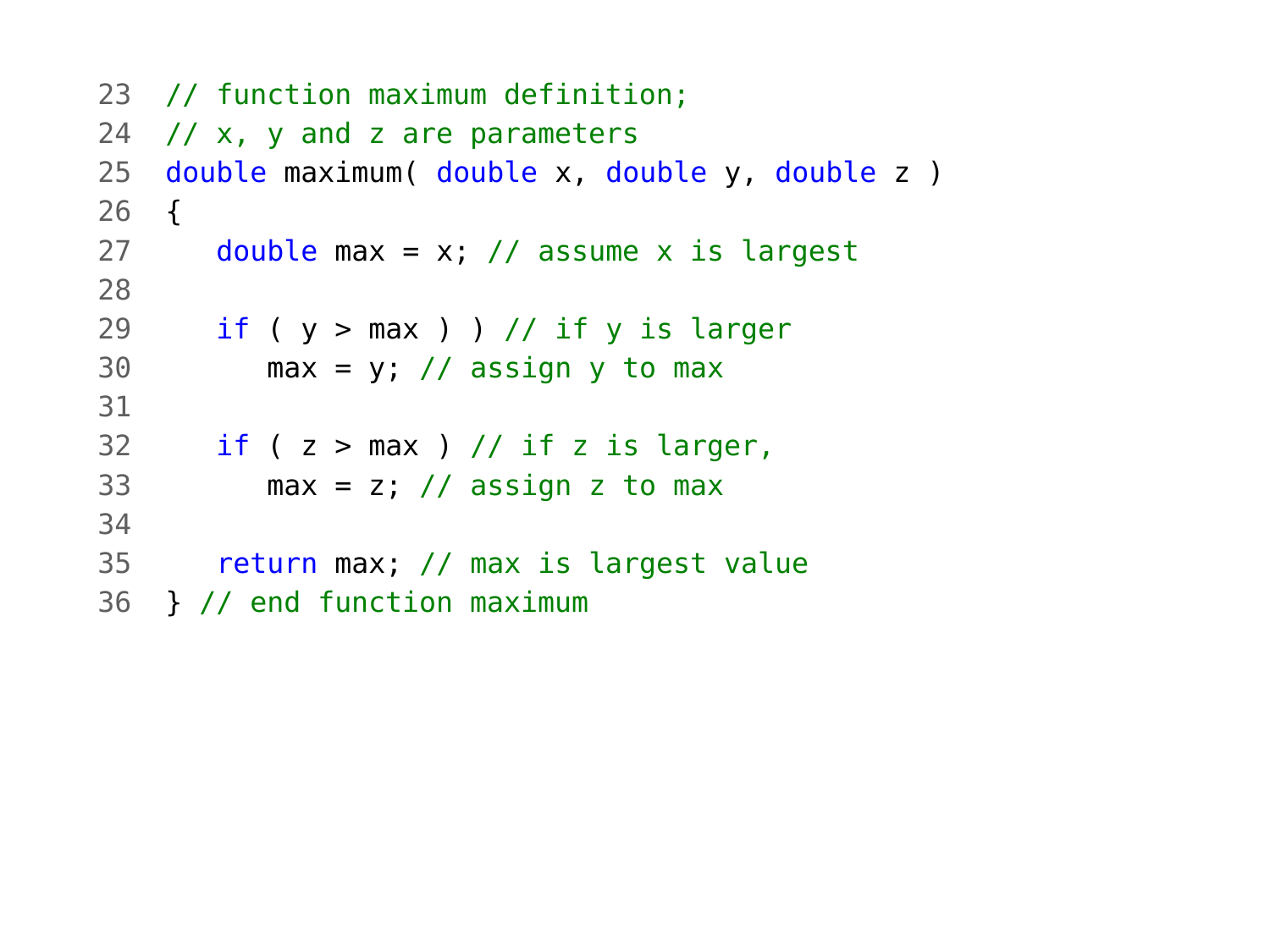

23  // function maximum definition;
24  // x, y and z are parameters
25  double maximum( double x, double y, double z )
26  {
27     double max = x; // assume x is largest
28
29     if ( y > max ) ) // if y is larger
30        max = y; // assign y to max
31
32     if ( z > max ) // if z is larger,
33        max = z; // assign z to max
34
35     return max; // max is largest value
36  } // end function maximum